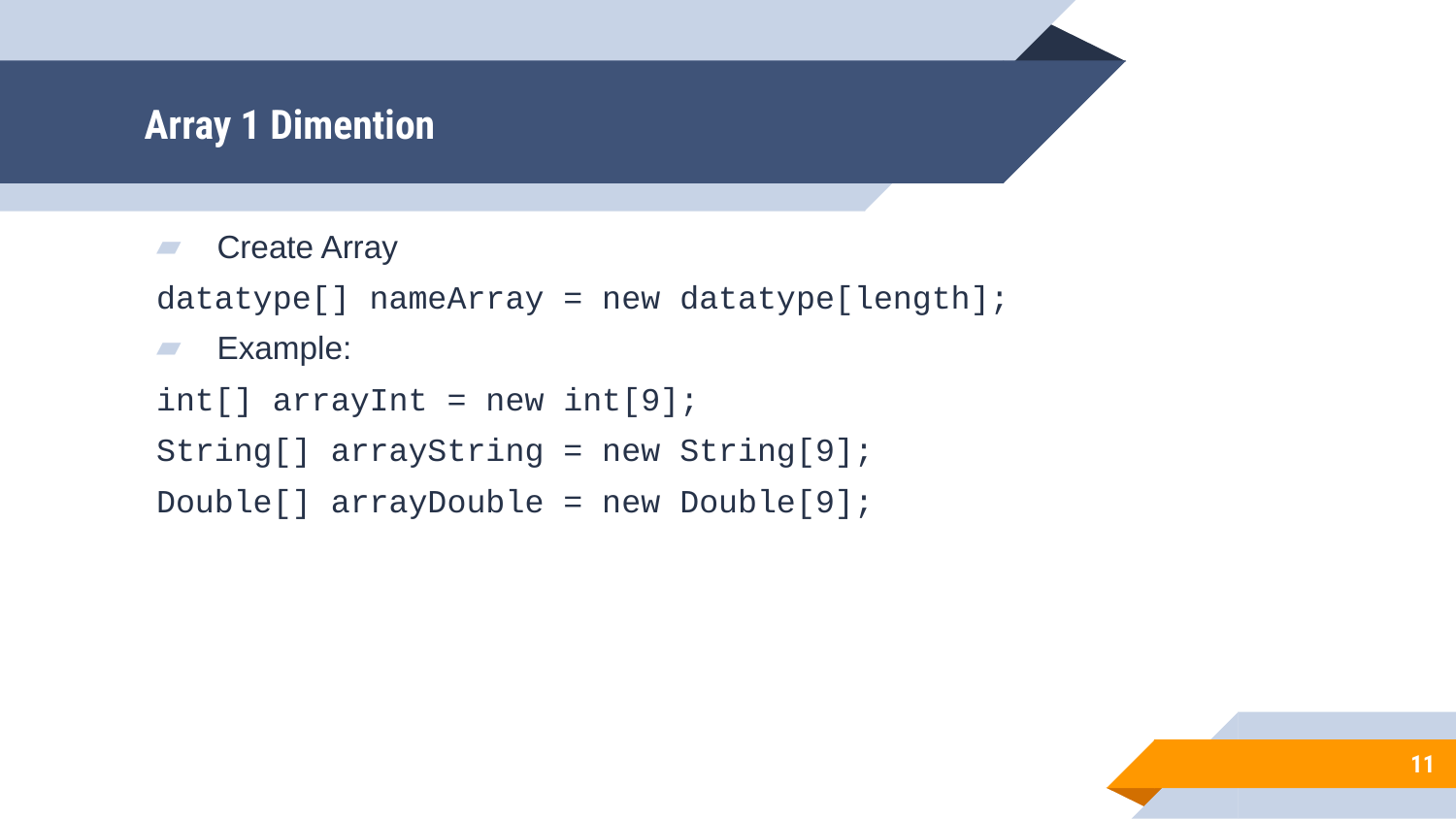

# Array 1 Dimention
Create Array
datatype[] nameArray = new datatype[length];
Example:
int[] arrayInt = new int[9];
String[] arrayString = new String[9];
Double[] arrayDouble = new Double[9];
11